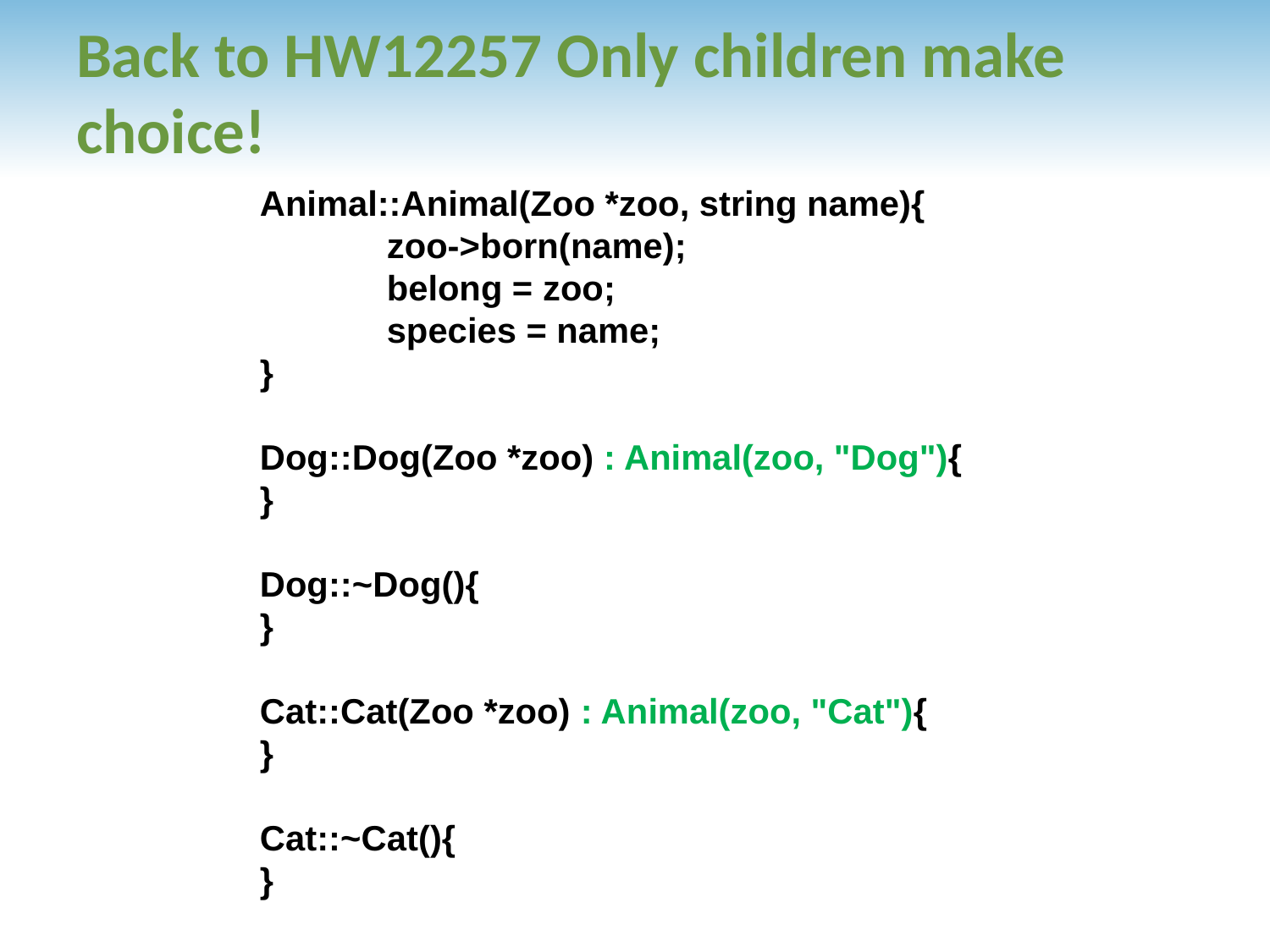

# Back to HW12257 Only children make choice!
Animal::Animal(Zoo *zoo, string name){
	zoo->born(name);
	belong = zoo;
	species = name;
}

Dog::Dog(Zoo *zoo) : Animal(zoo, "Dog"){
}

Dog::~Dog(){
}

Cat::Cat(Zoo *zoo) : Animal(zoo, "Cat"){
}

Cat::~Cat(){
}